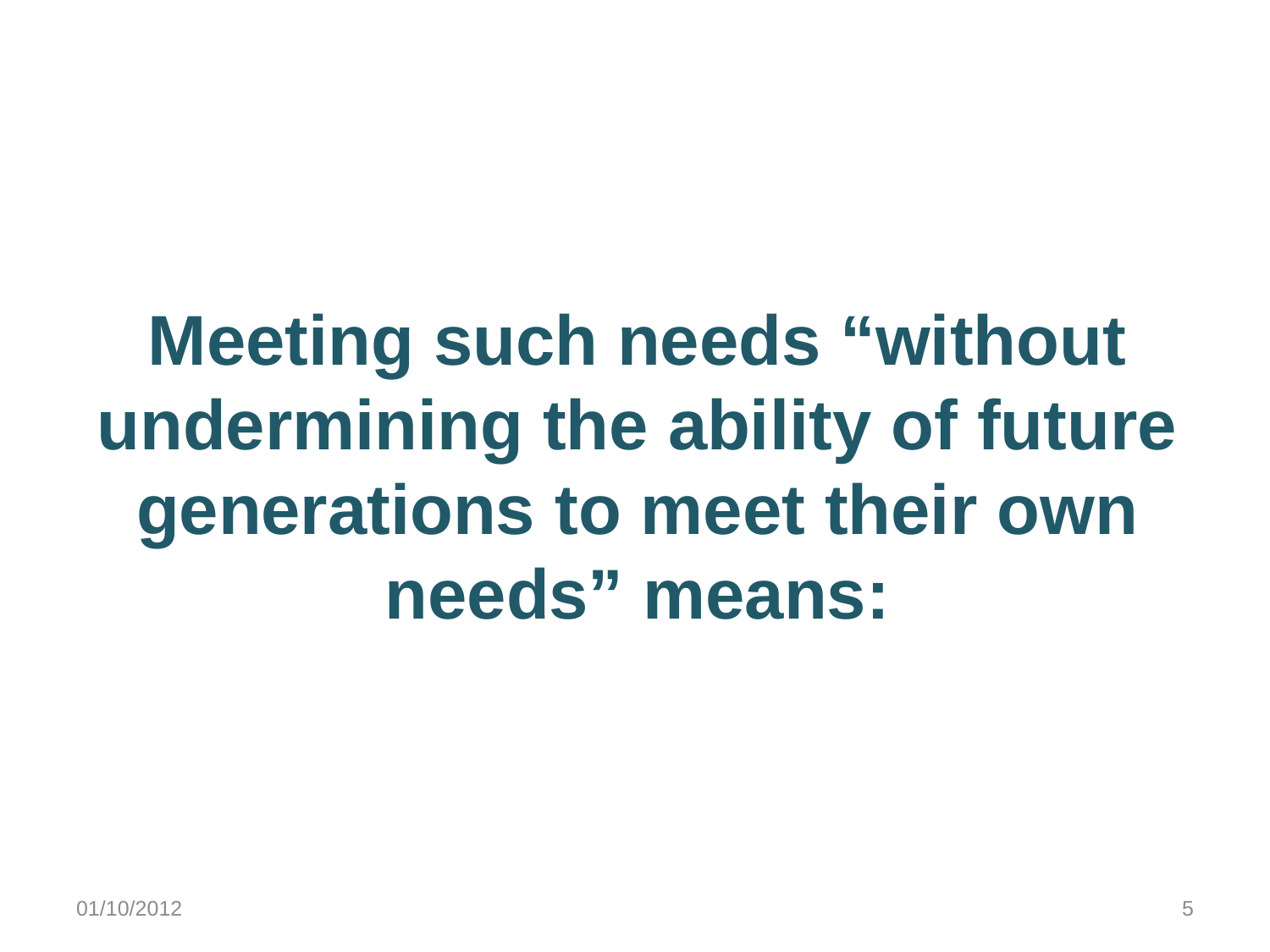

# Meeting such needs “without undermining the ability of future generations to meet their own needs” means:
01/10/2012
5